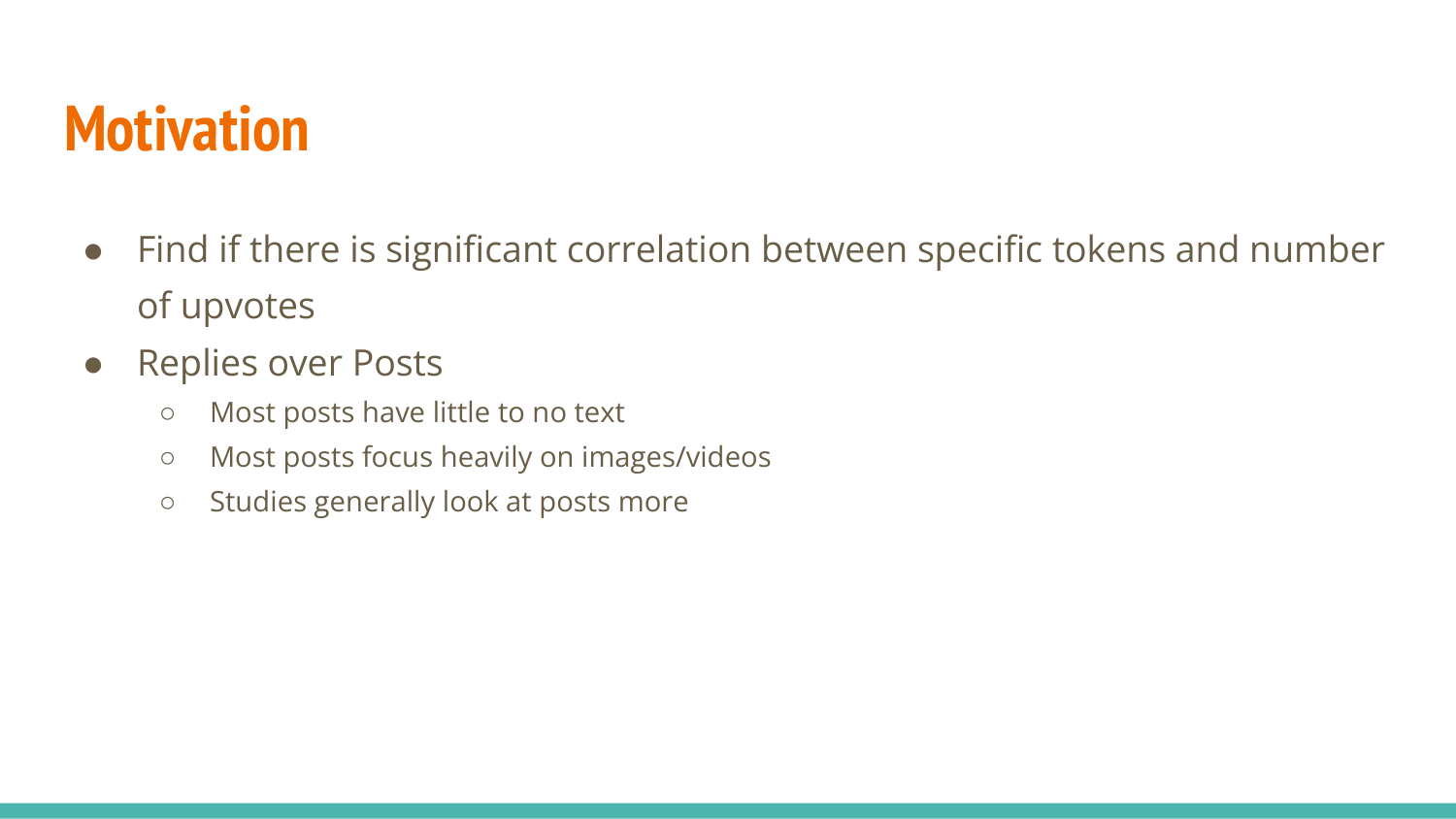

# Motivation
Find if there is significant correlation between specific tokens and number of upvotes
Replies over Posts
Most posts have little to no text
Most posts focus heavily on images/videos
Studies generally look at posts more